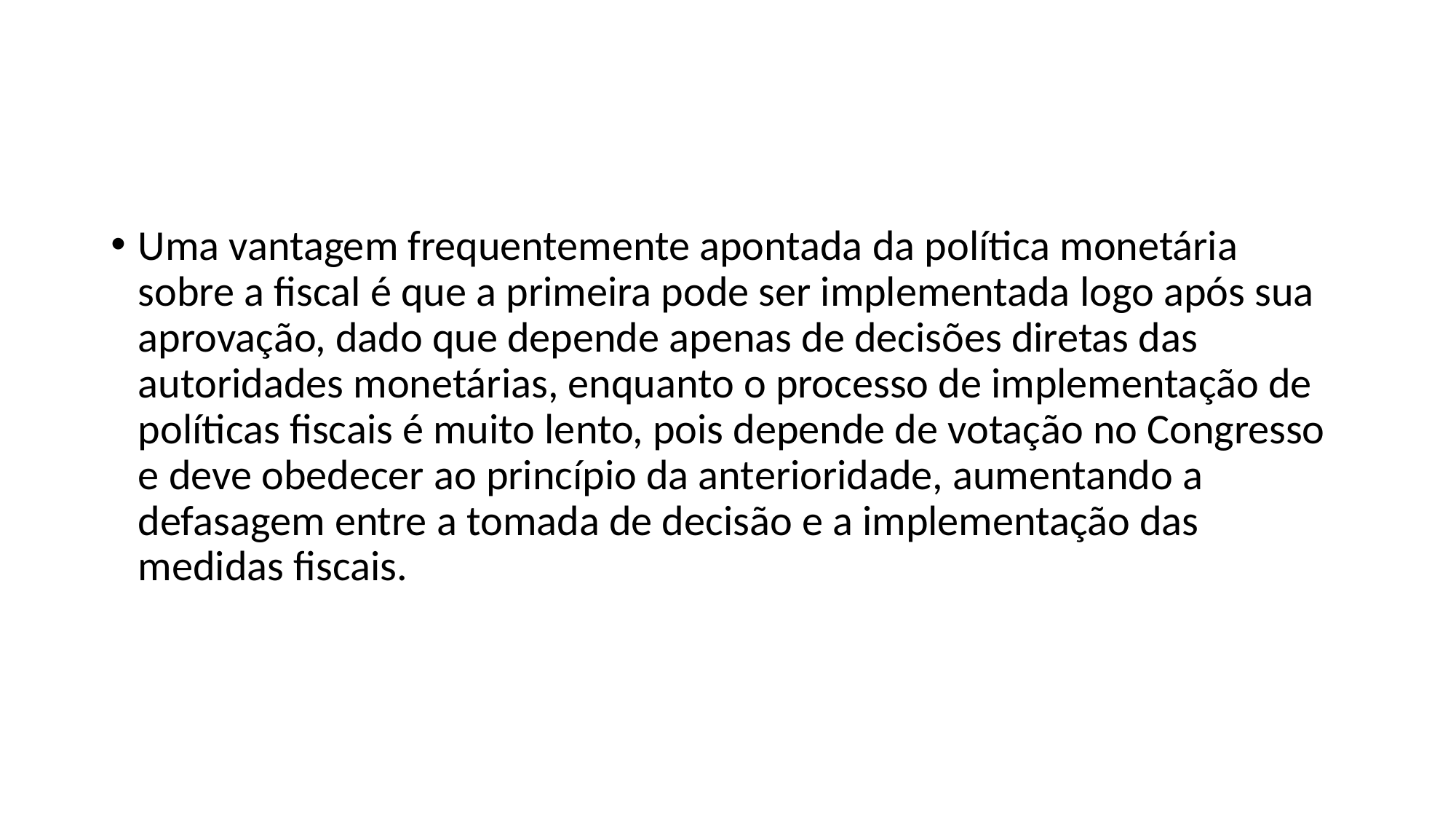

#
Uma vantagem frequentemente apontada da política monetária sobre a fiscal é que a primeira pode ser implementada logo após sua aprovação, dado que depende apenas de decisões diretas das autoridades monetárias, enquanto o processo de implementação de políticas fiscais é muito lento, pois depende de votação no Congresso e deve obedecer ao princípio da anterioridade, aumentando a defasagem entre a tomada de decisão e a implementação das medidas fiscais.